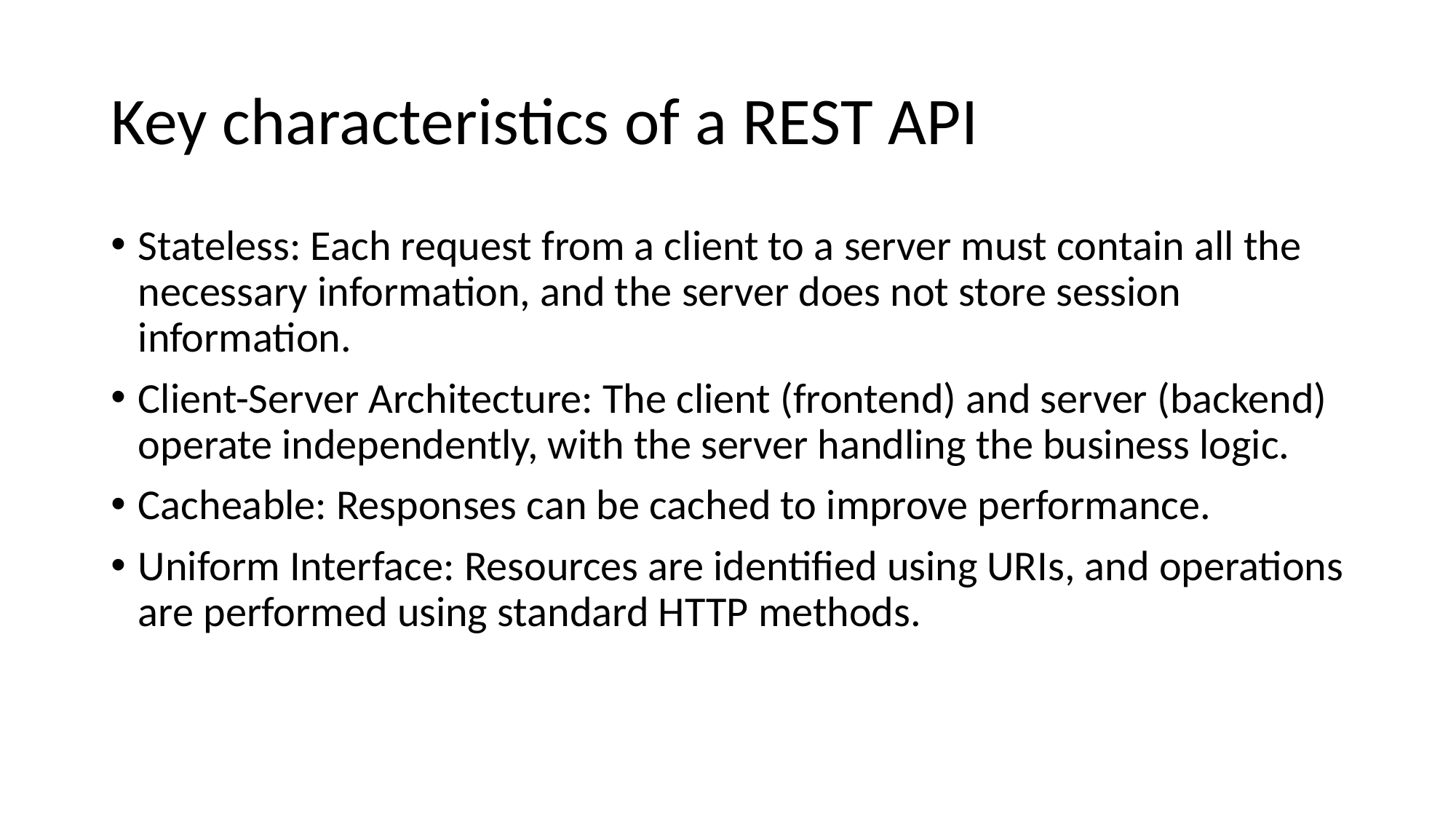

# Key characteristics of a REST API
Stateless: Each request from a client to a server must contain all the necessary information, and the server does not store session information.
Client-Server Architecture: The client (frontend) and server (backend) operate independently, with the server handling the business logic.
Cacheable: Responses can be cached to improve performance.
Uniform Interface: Resources are identified using URIs, and operations are performed using standard HTTP methods.